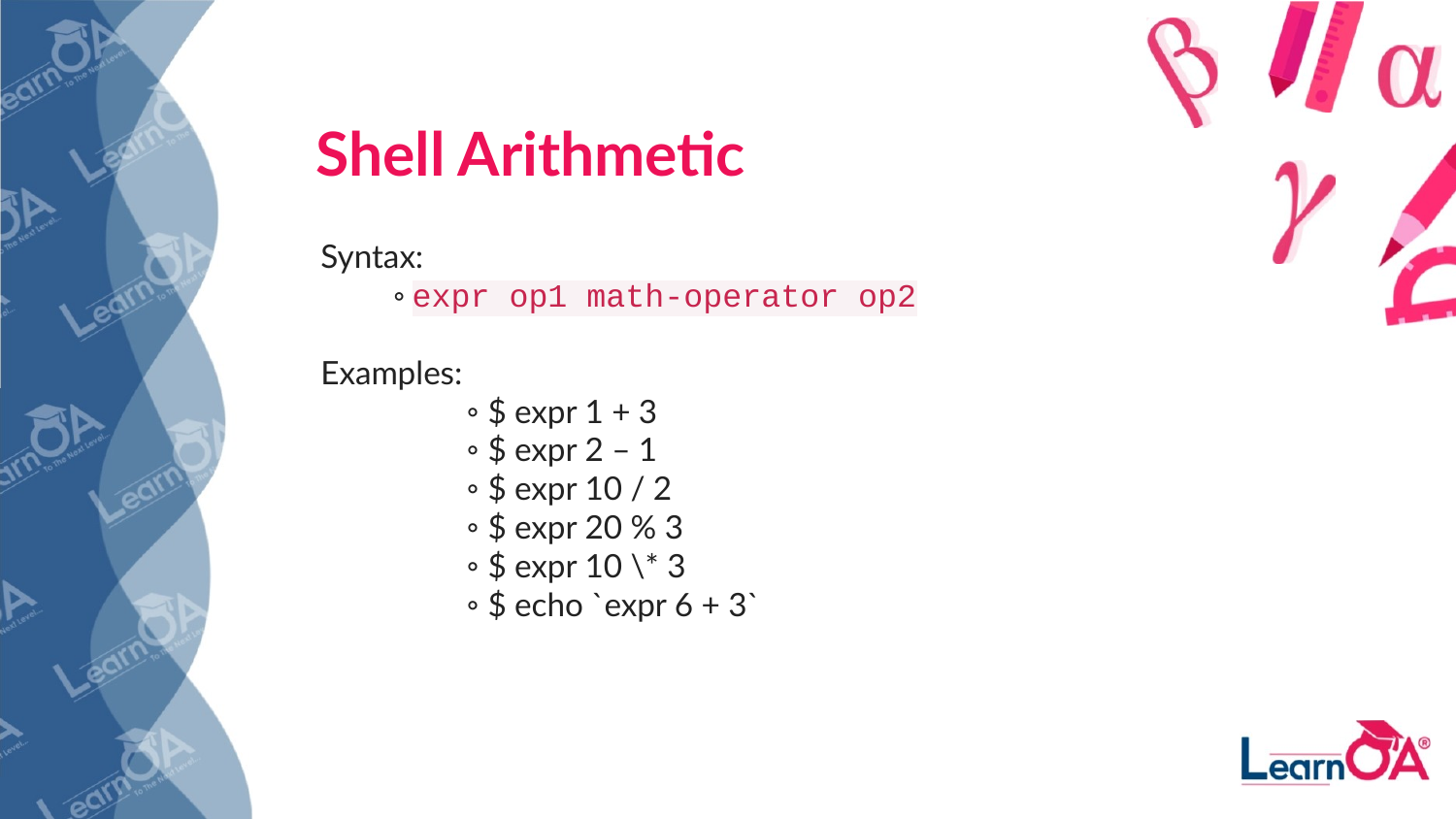

# Shell Arithmetic
Syntax:
◦ expr op1 math-operator op2

Examples:
◦ $ expr 1 + 3
◦ $ expr 2 – 1
◦ $ expr 10 / 2
◦ $ expr 20 % 3
◦ $ expr 10 \* 3
◦ $ echo `expr 6 + 3`